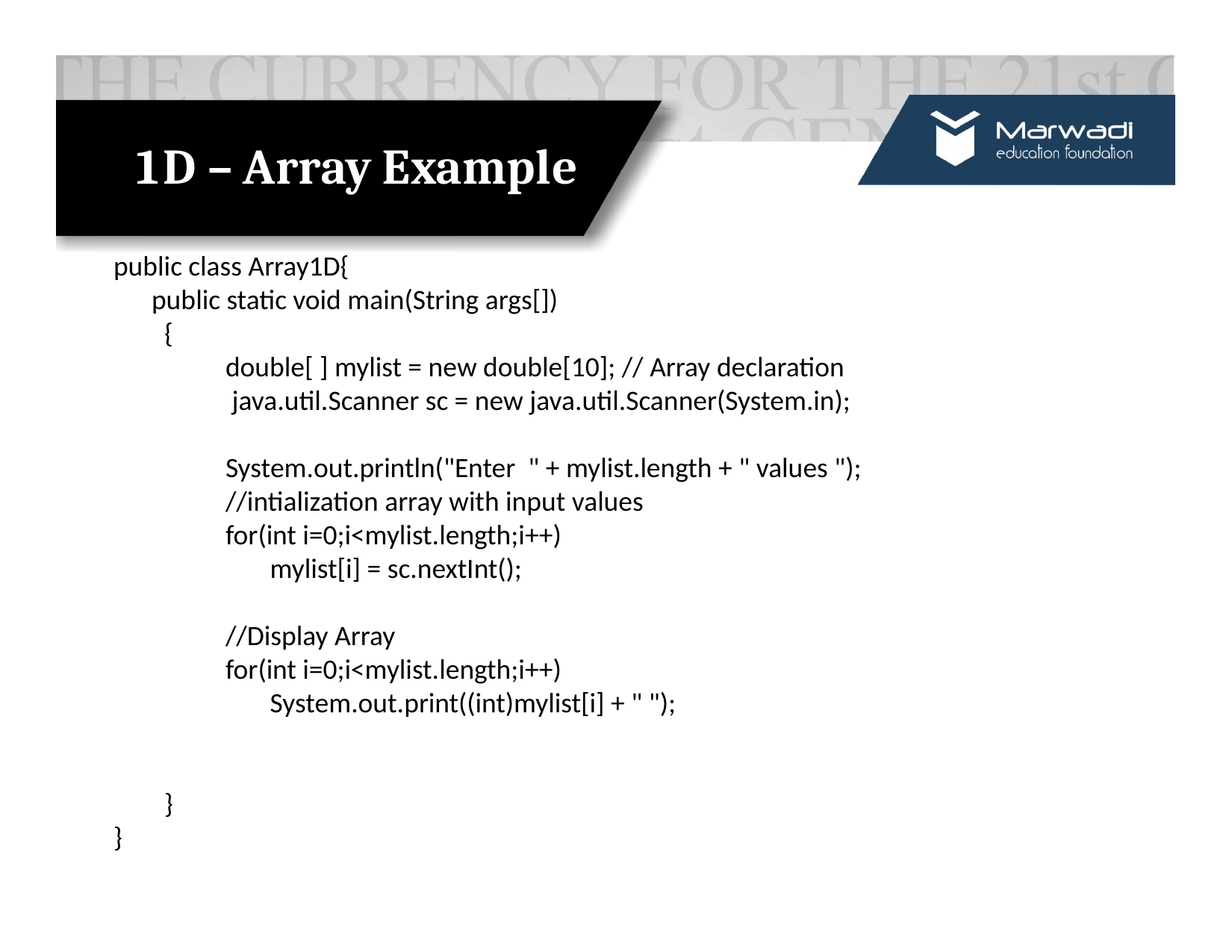

# 1D – Array Example
public class Array1D{
      public static void main(String args[])
        {
 	double[ ] mylist = new double[10]; // Array declaration
 	 java.util.Scanner sc = new java.util.Scanner(System.in);

	System.out.println("Enter  " + mylist.length + " values ");
	//intialization array with input values
	for(int i=0;i<mylist.length;i++)
	       mylist[i] = sc.nextInt();

	//Display Array
	for(int i=0;i<mylist.length;i++)
	       System.out.print((int)mylist[i] + " ");

        }
}